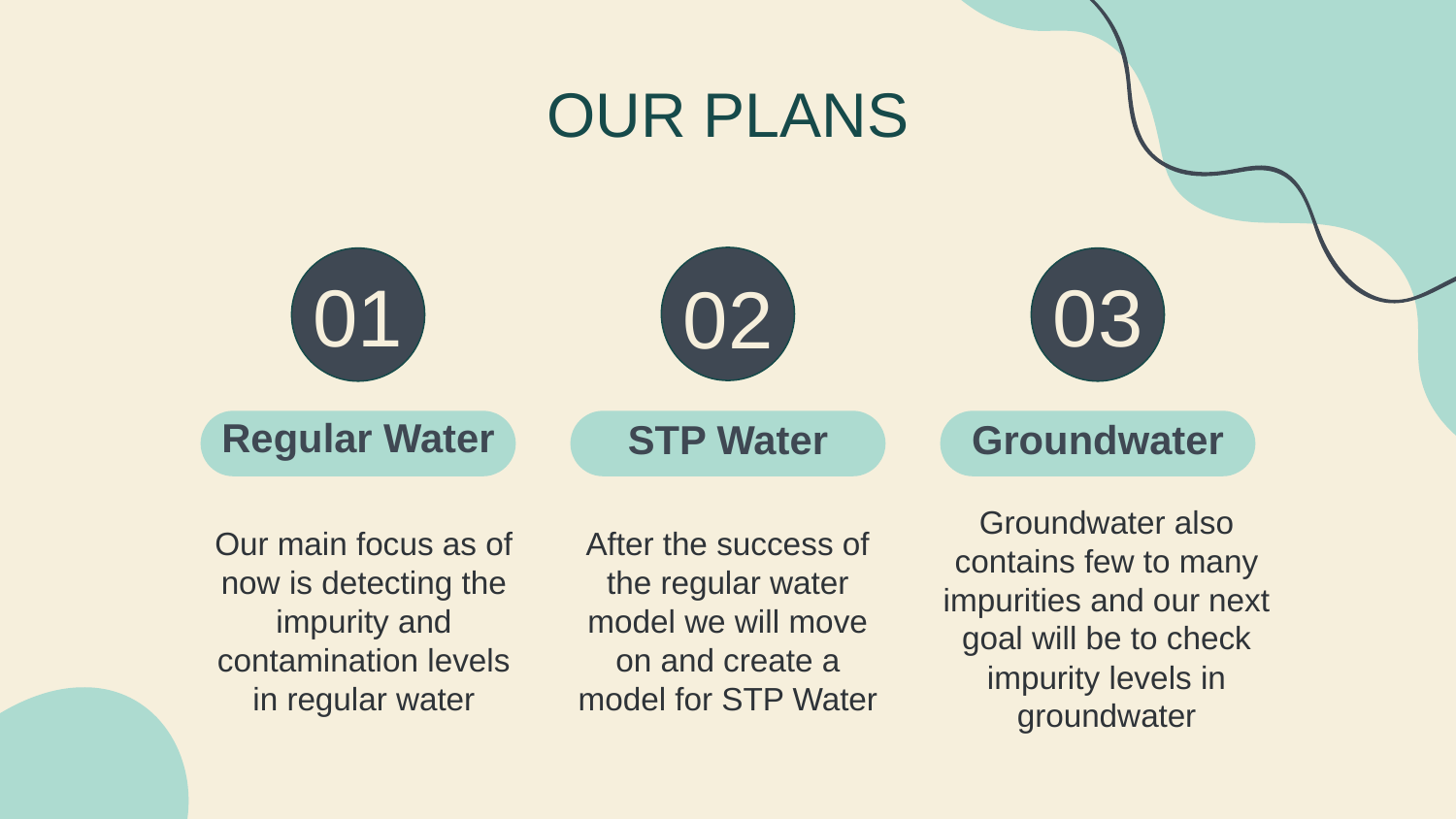

# OUR PLANS

01
03
02

Regular Water
STP Water
Groundwater
Groundwater also contains few to many impurities and our next goal will be to check impurity levels in groundwater
Our main focus as of now is detecting the impurity and contamination levels in regular water
After the success of the regular water model we will move on and create a model for STP Water